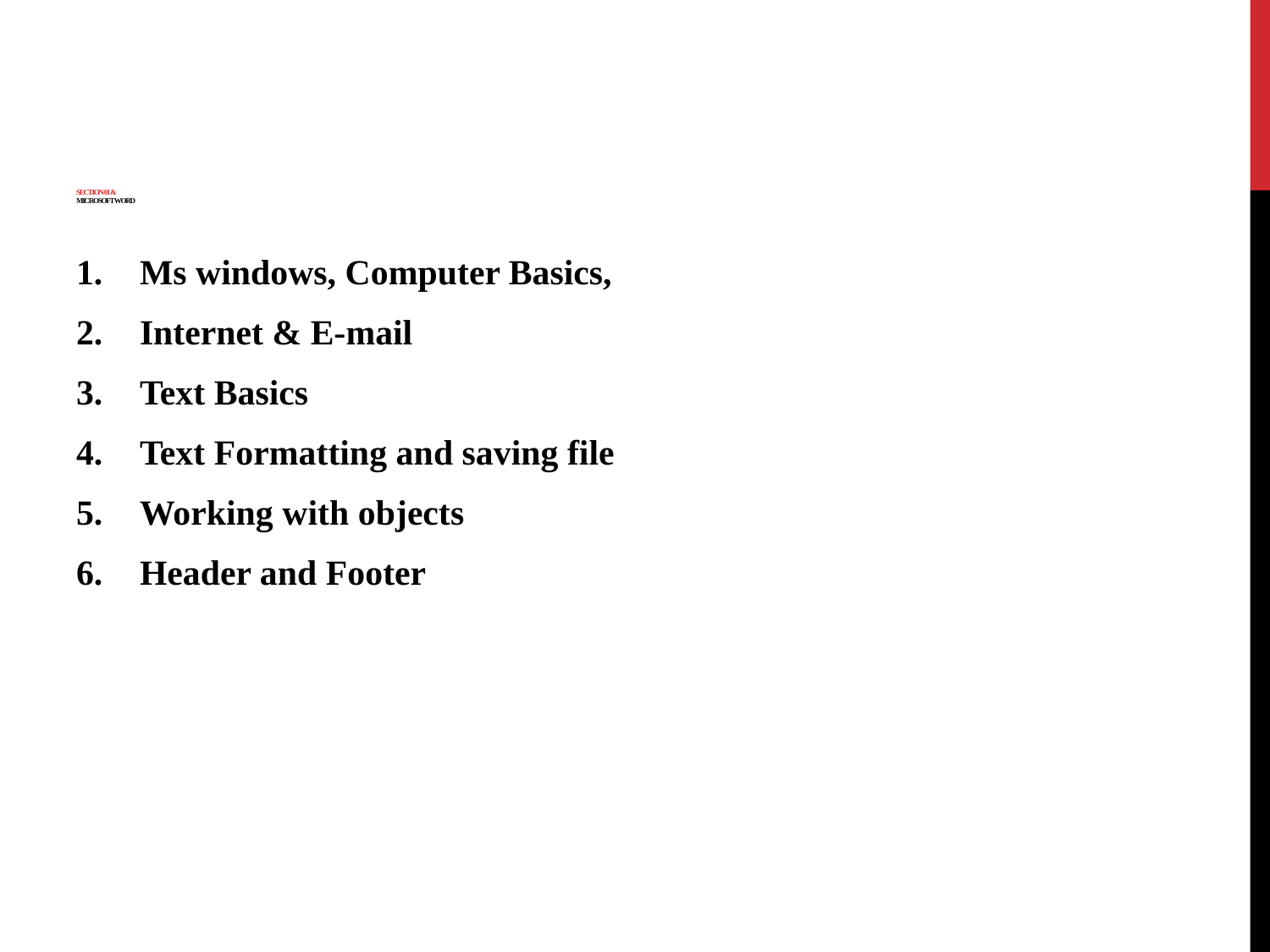

# Section 01 & Microsoft Word
Ms windows, Computer Basics,
Internet & E-mail
Text Basics
Text Formatting and saving file
Working with objects
Header and Footer